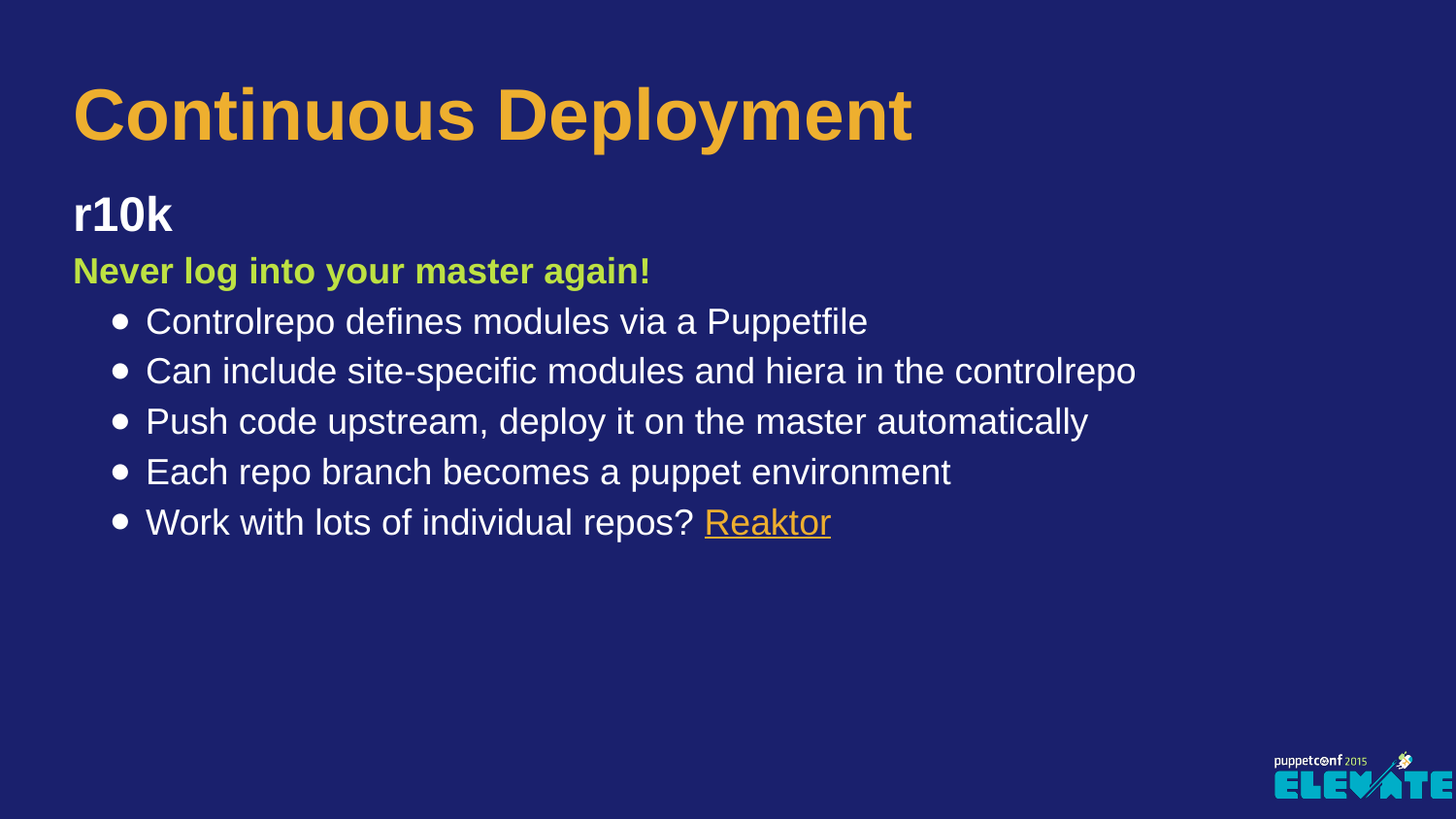

# Continuous Deployment
r10k
Never log into your master again!
Controlrepo defines modules via a Puppetfile
Can include site-specific modules and hiera in the controlrepo
Push code upstream, deploy it on the master automatically
Each repo branch becomes a puppet environment
Work with lots of individual repos? Reaktor